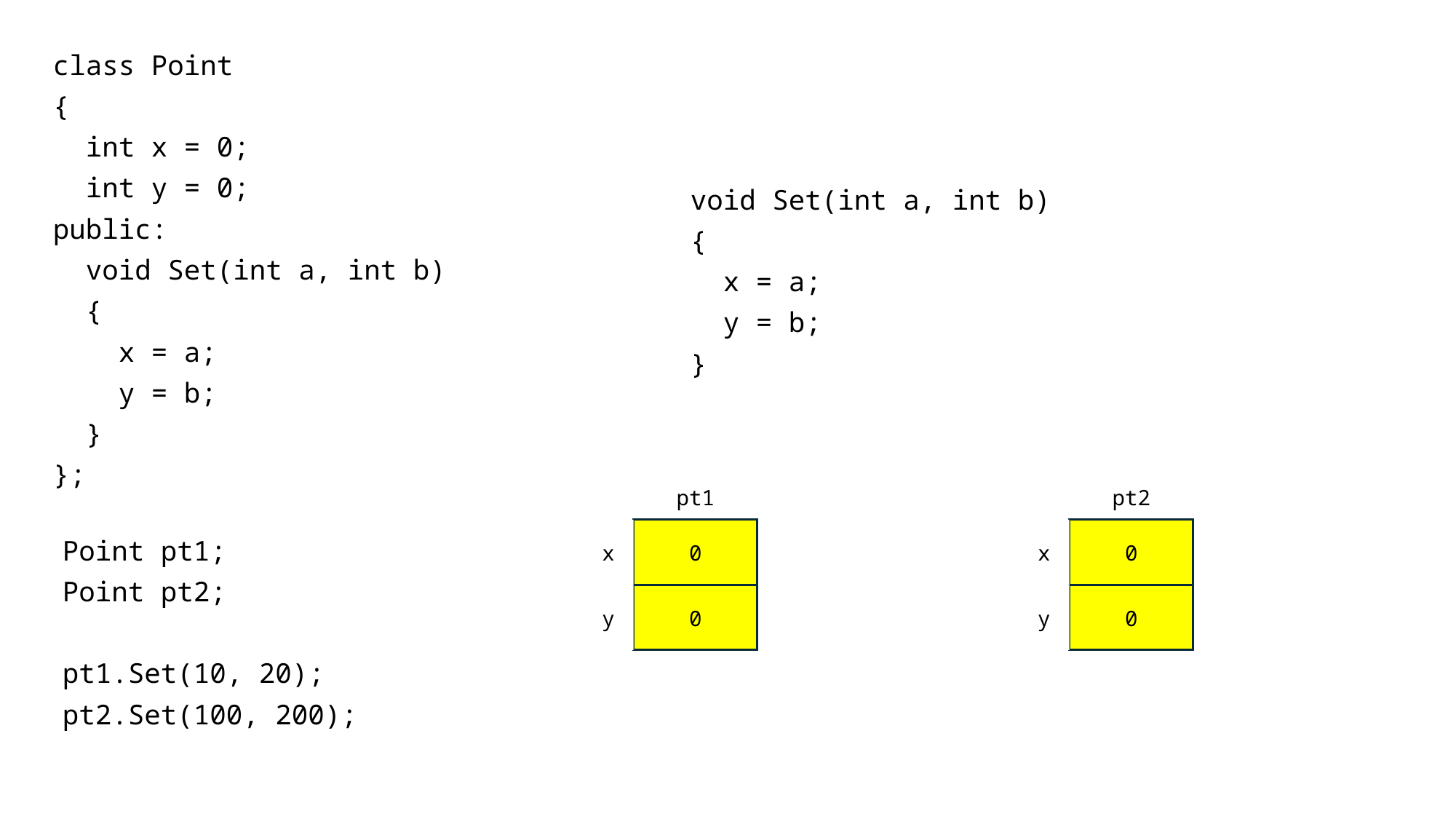

class Point
{
  int x = 0;
  int y = 0;
public:
  void Set(int a, int b)
  {
    x = a;
    y = b;
  }
};
  void Set(int a, int b)
  {
    x = a;
    y = b;
  }
pt1
pt2
Point pt1;
Point pt2;

pt1.Set(10, 20);
pt2.Set(100, 200);
x
0
x
0
y
0
y
0